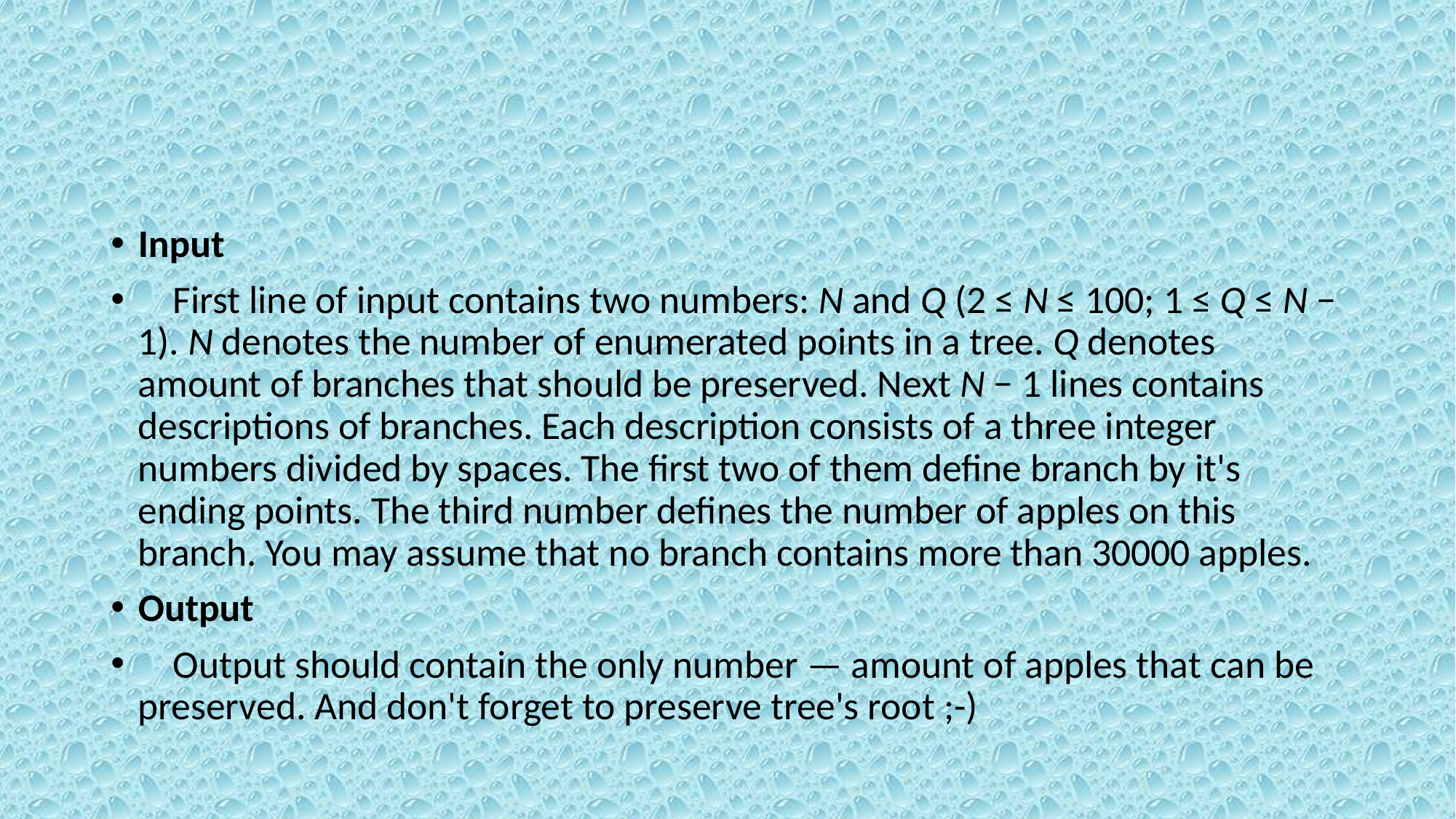

#
Input
    First line of input contains two numbers: N and Q (2 ≤ N ≤ 100; 1 ≤ Q ≤ N − 1). N denotes the number of enumerated points in a tree. Q denotes amount of branches that should be preserved. Next N − 1 lines contains descriptions of branches. Each description consists of a three integer numbers divided by spaces. The first two of them define branch by it's ending points. The third number defines the number of apples on this branch. You may assume that no branch contains more than 30000 apples.
Output
    Output should contain the only number — amount of apples that can be preserved. And don't forget to preserve tree's root ;-)